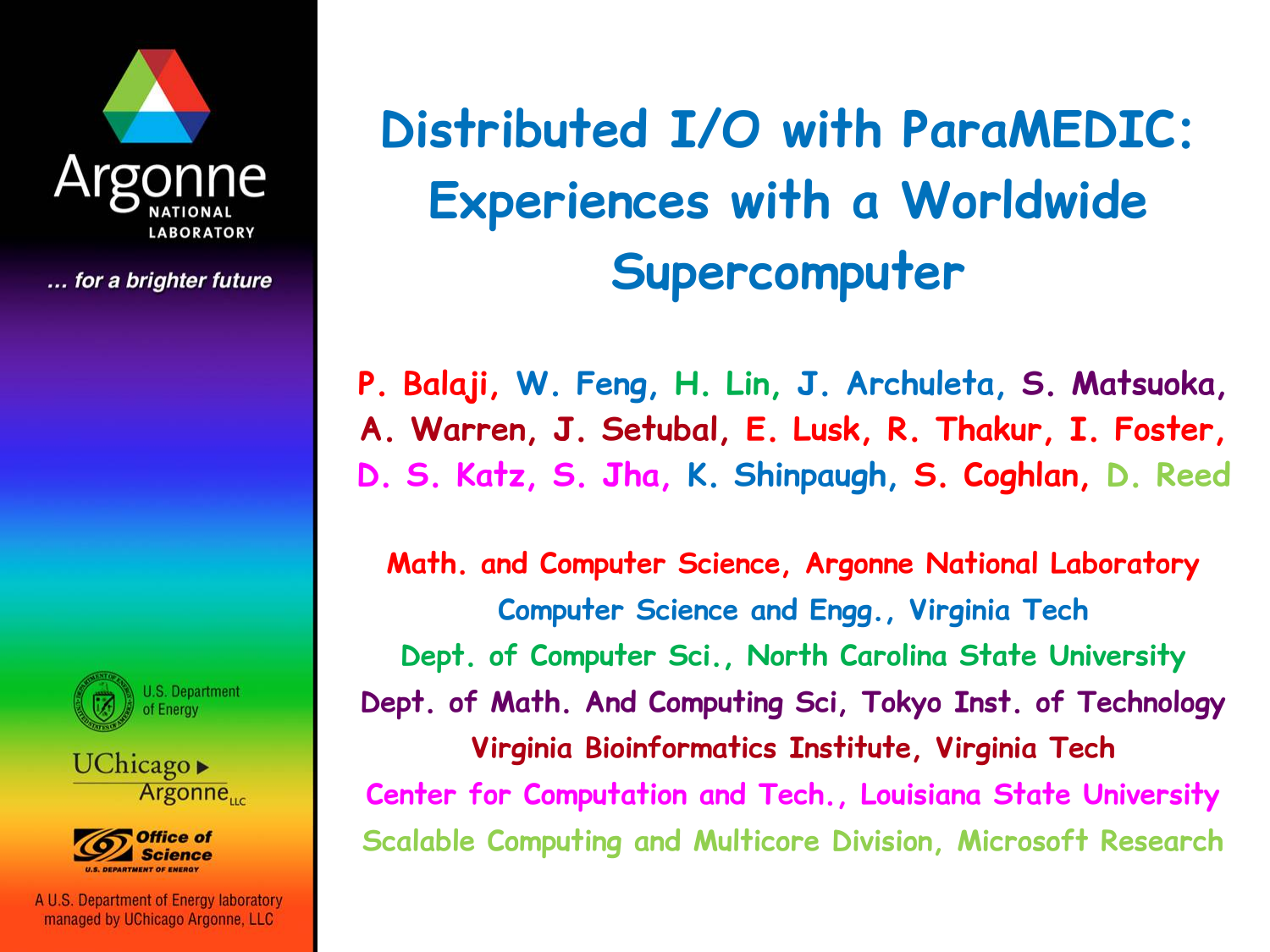

# Distributed I/O with ParaMEDIC: Experiences with a Worldwide Supercomputer
P. Balaji, W. Feng, H. Lin, J. Archuleta, S. Matsuoka, A. Warren, J. Setubal, E. Lusk, R. Thakur, I. Foster, D. S. Katz, S. Jha, K. Shinpaugh, S. Coghlan, D. Reed

Math. and Computer Science, Argonne National Laboratory
Computer Science and Engg., Virginia Tech
Dept. of Computer Sci., North Carolina State University
Dept. of Math. And Computing Sci, Tokyo Inst. of Technology
Virginia Bioinformatics Institute, Virginia Tech
Center for Computation and Tech., Louisiana State University
Scalable Computing and Multicore Division, Microsoft Research